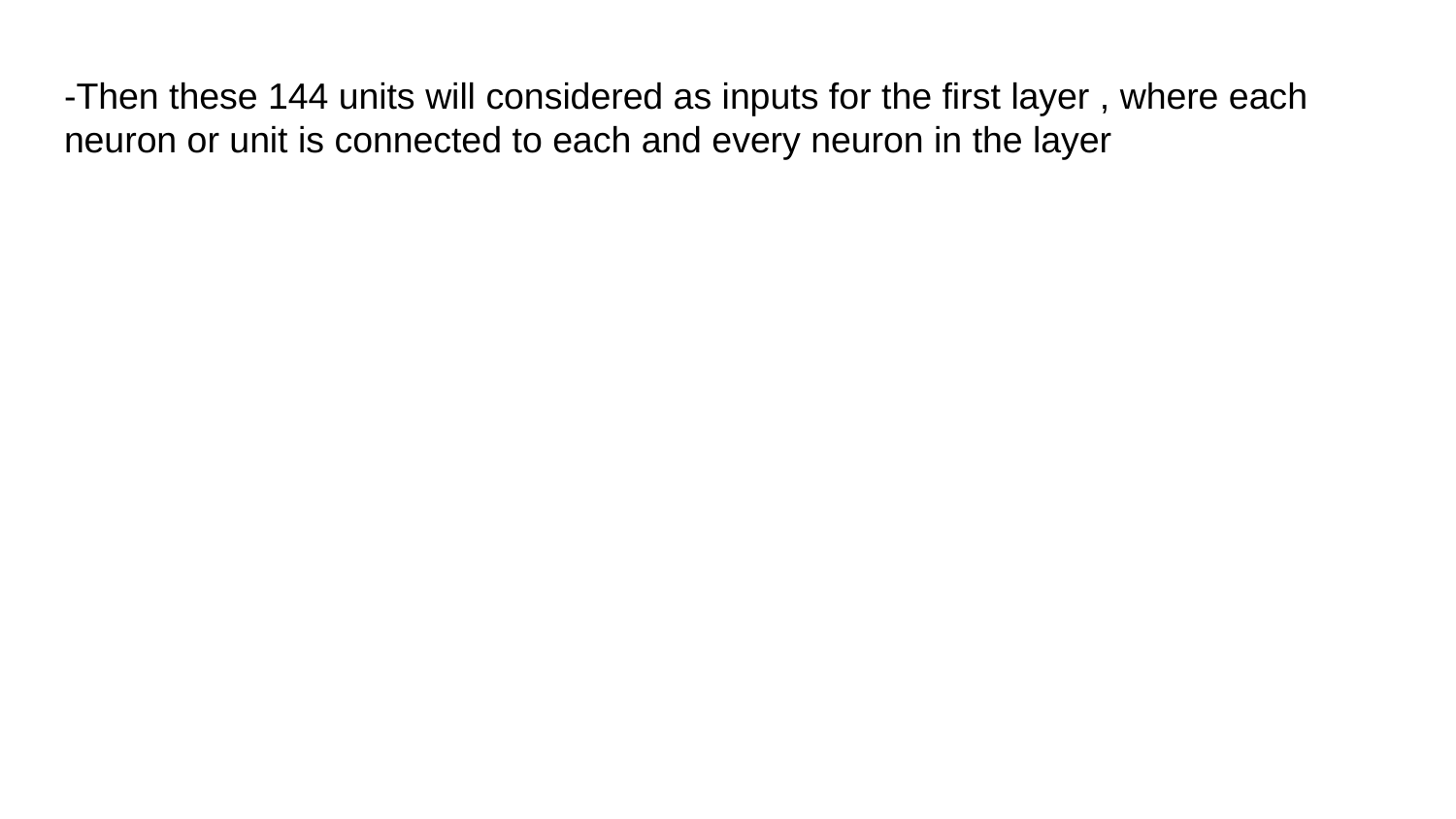

-Then these 144 units will considered as inputs for the first layer , where each neuron or unit is connected to each and every neuron in the layer